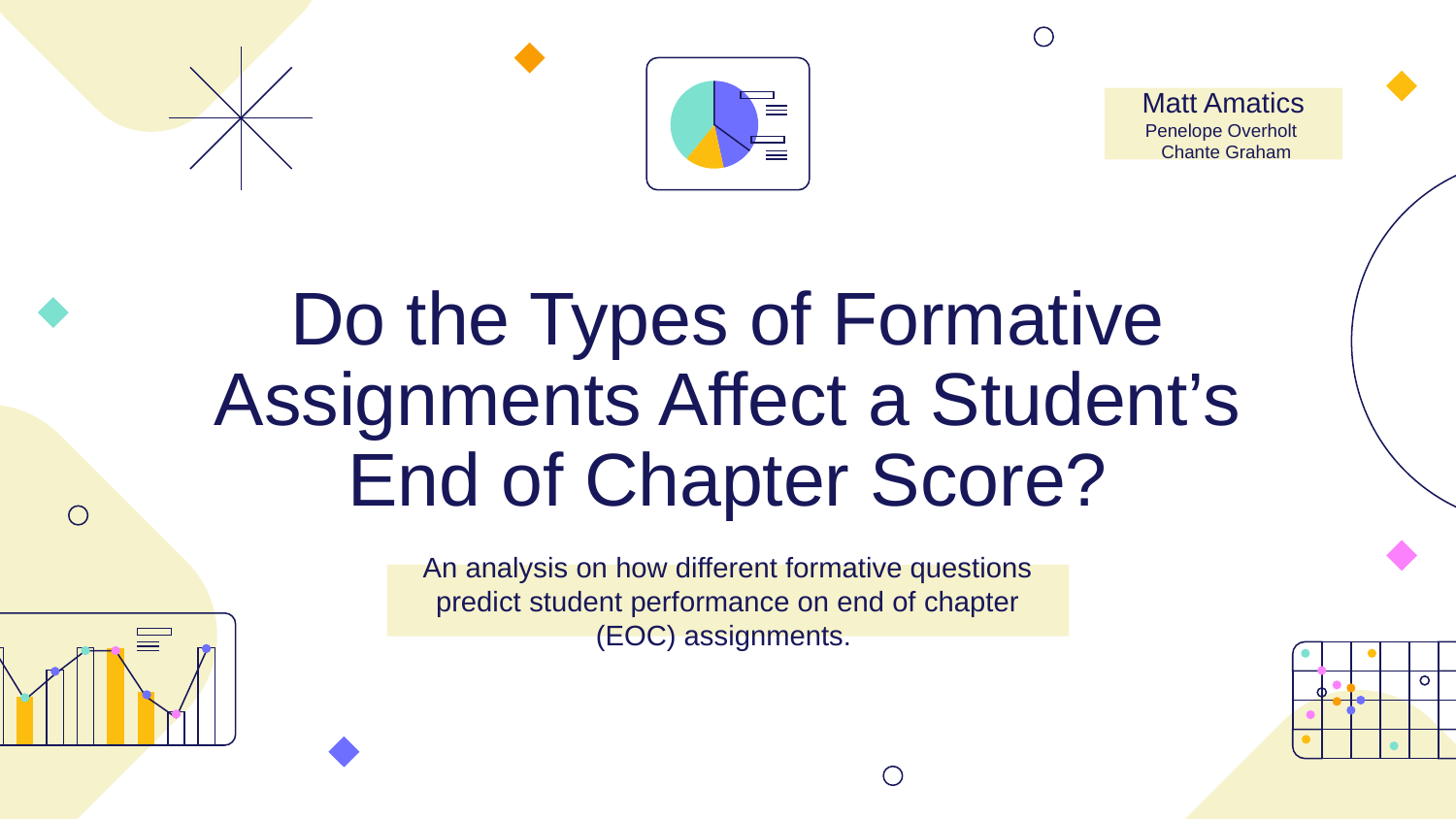

Matt Amatics
Penelope Overholt
 Chante Graham
# Do the Types of Formative Assignments Affect a Student’s End of Chapter Score?
An analysis on how different formative questions predict student performance on end of chapter (EOC) assignments.